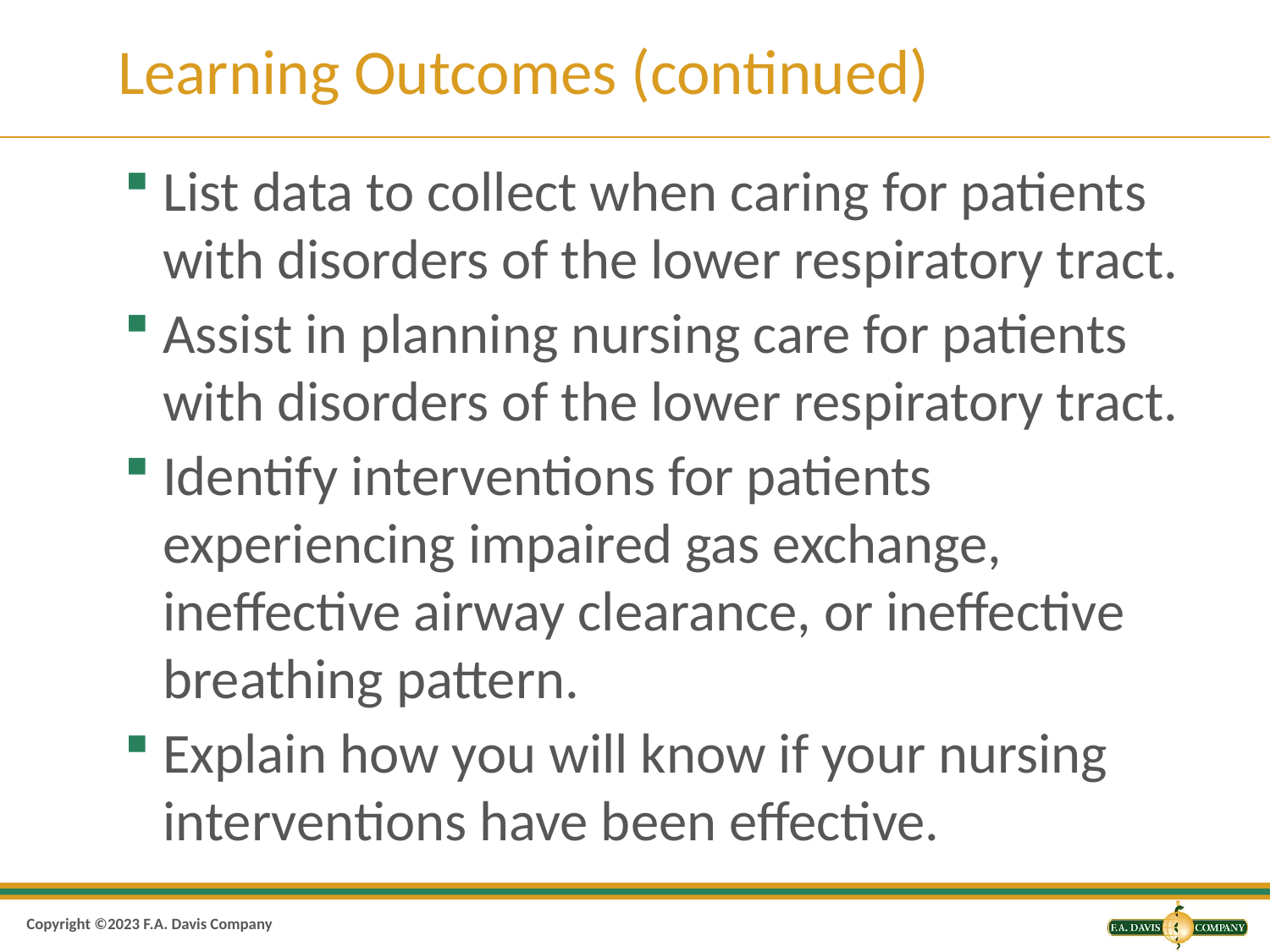

# Learning Outcomes (continued)
List data to collect when caring for patients with disorders of the lower respiratory tract.
Assist in planning nursing care for patients with disorders of the lower respiratory tract.
Identify interventions for patients experiencing impaired gas exchange, ineffective airway clearance, or ineffective breathing pattern.
Explain how you will know if your nursing interventions have been effective.